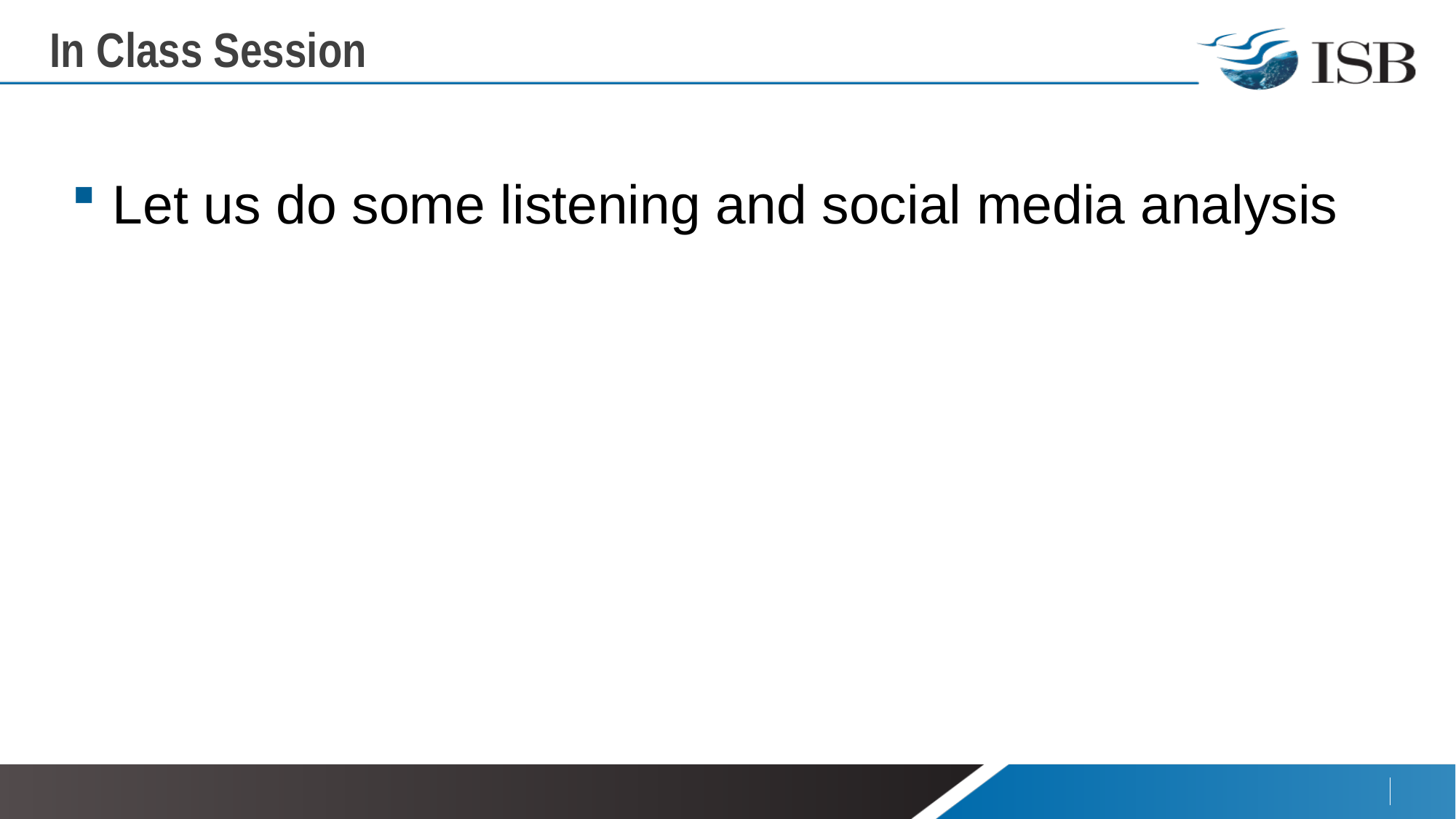

# In Class Session
Let us do some listening and social media analysis